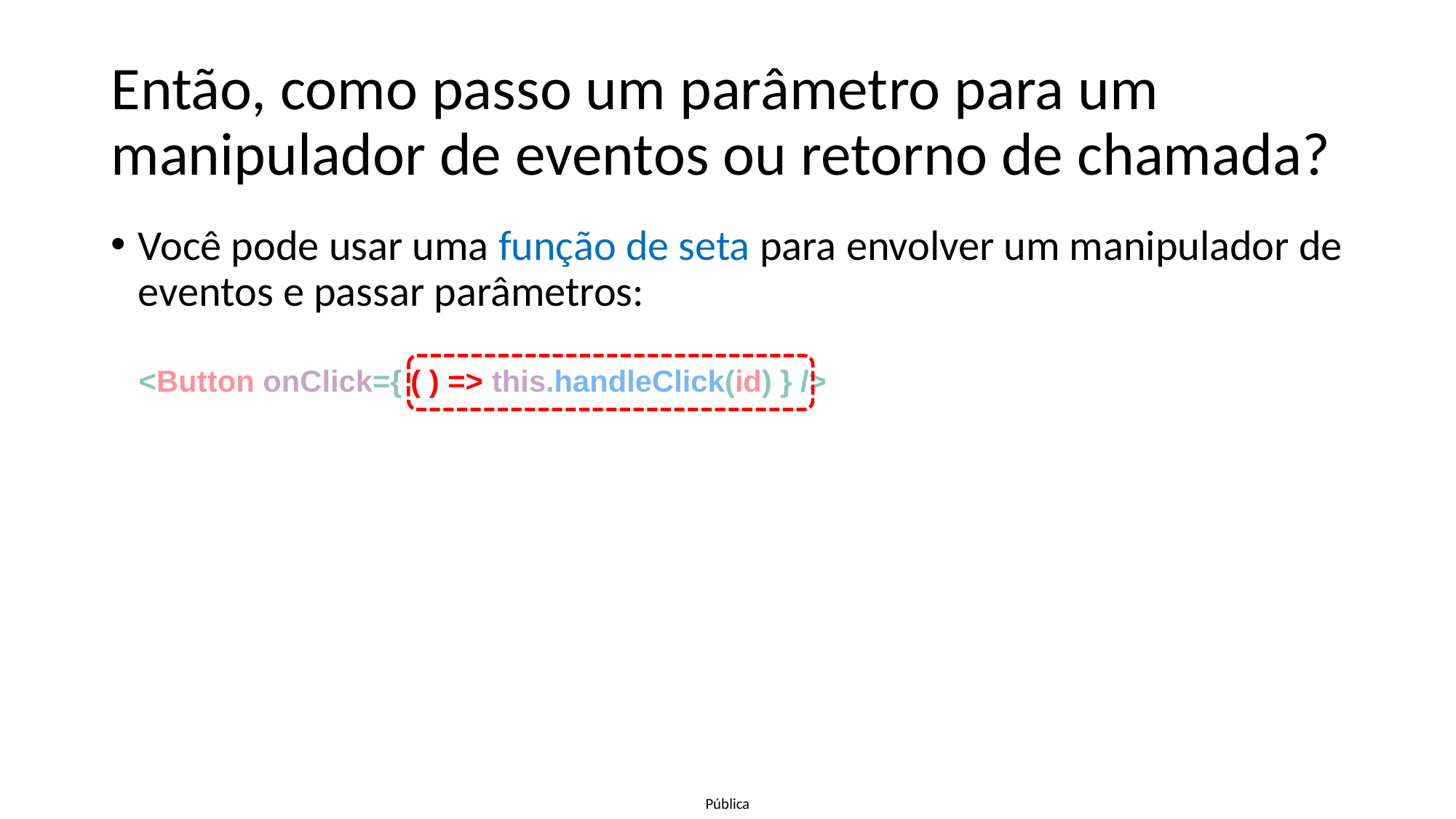

# Então, como passo um parâmetro para um manipulador de eventos ou retorno de chamada?
Você pode usar uma função de seta para envolver um manipulador de eventos e passar parâmetros:

<Button onClick={ ( ) => this.handleClick(id) } />